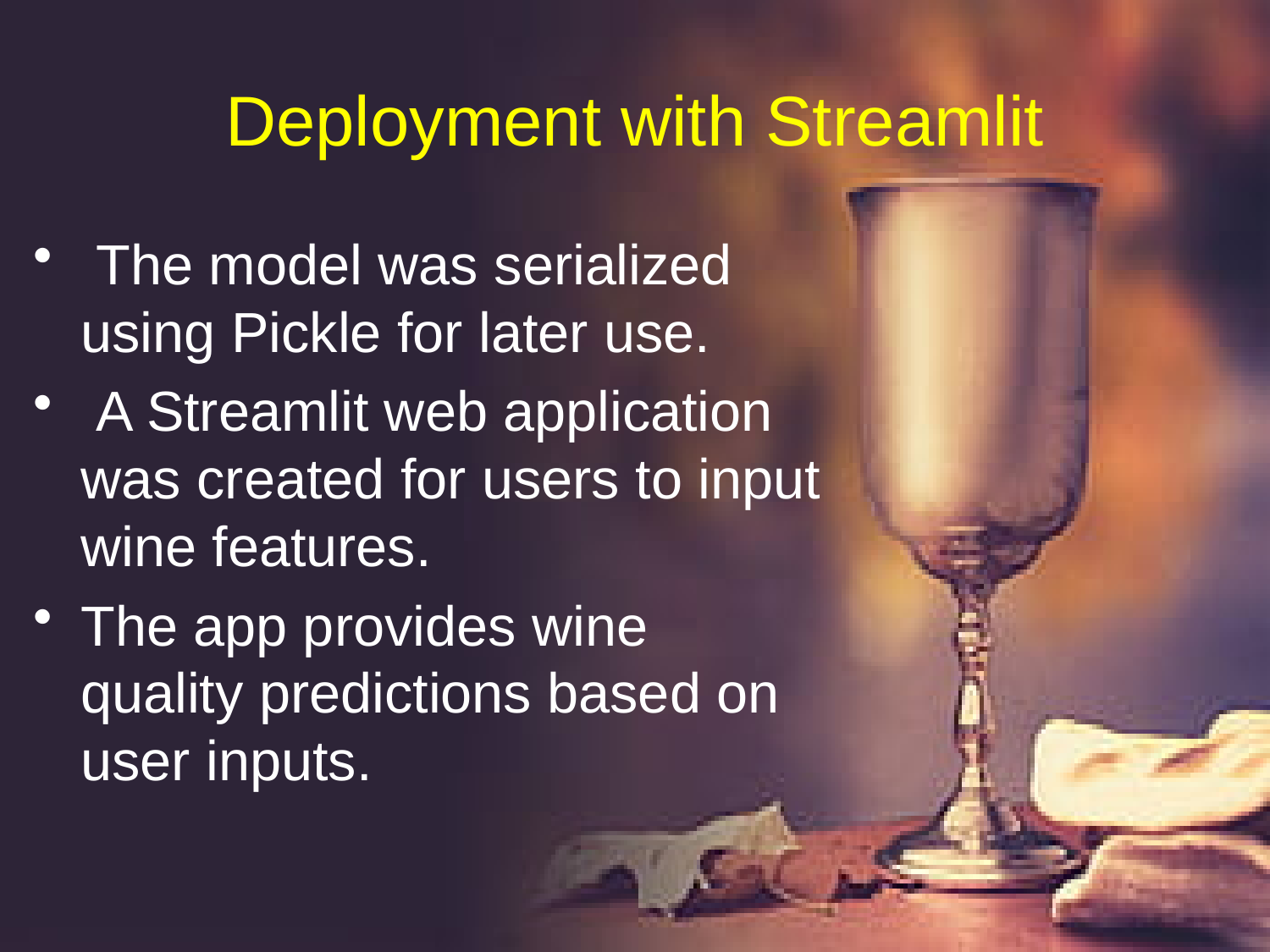

# Deployment with Streamlit
 The model was serialized using Pickle for later use.
 A Streamlit web application was created for users to input wine features.
The app provides wine quality predictions based on user inputs.